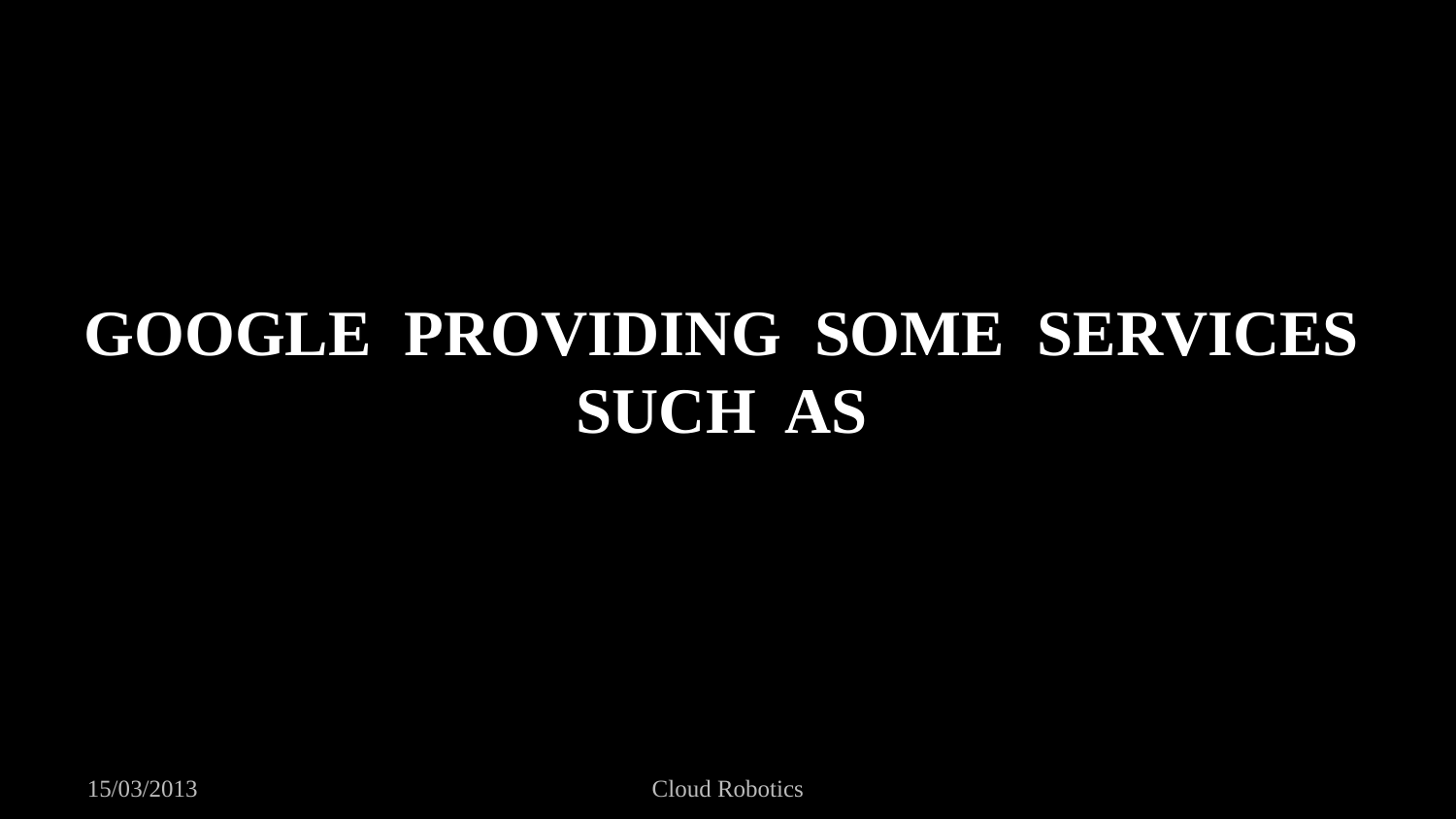

GOOGLE  PROVIDING  SOME  SERVICES SUCH  AS
15/03/2013
Cloud Robotics